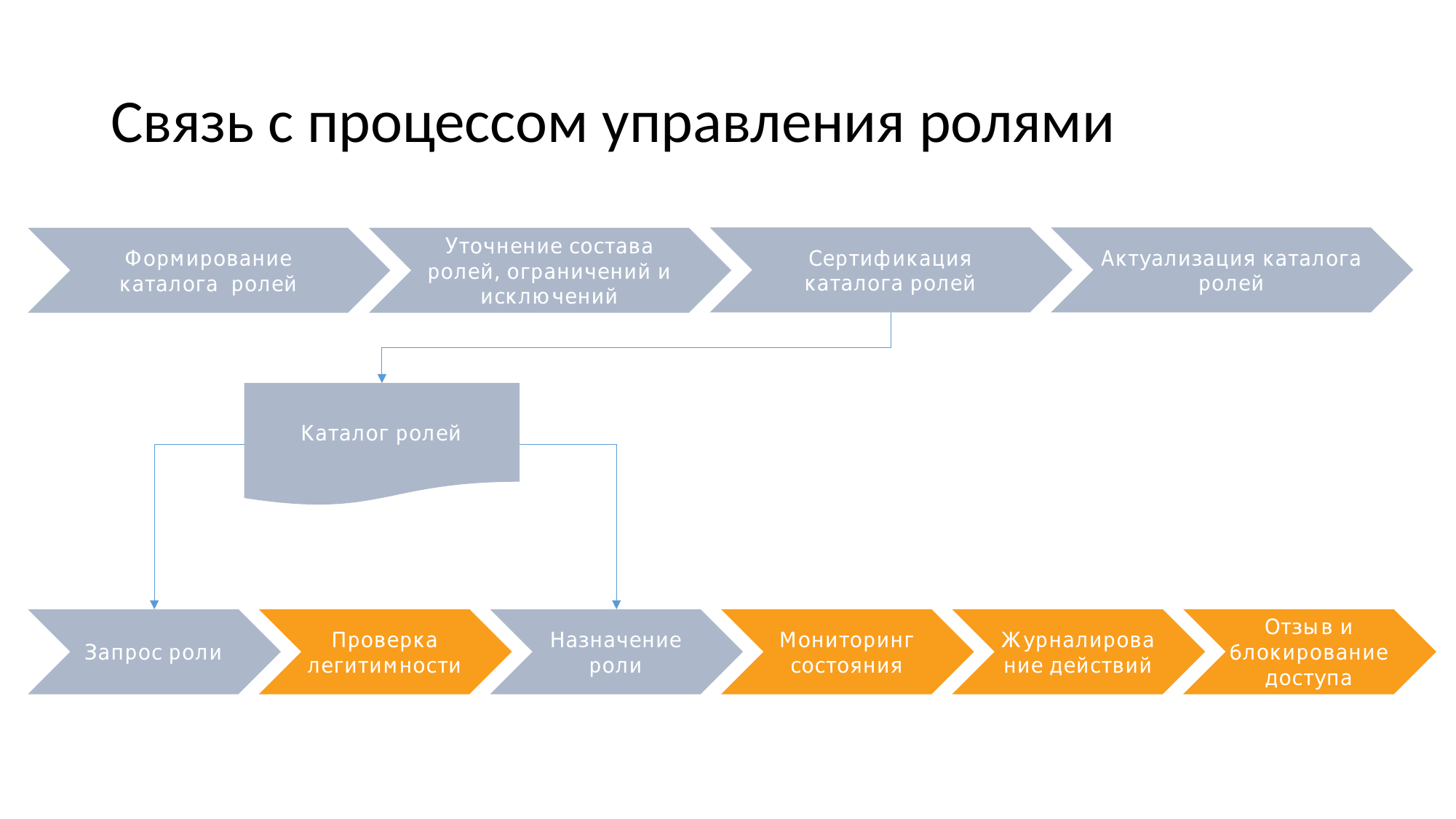

# Связь с процессом управления ролями
Сертификация каталога ролей
Актуализация каталога ролей
Формирование каталога  ролей
Уточнение состава ролей, ограничений и исключений
Каталог ролей
Запрос роли
Проверка легитимности
Назначение роли
Мониторинг состояния
Журналирование действий
Отзыв и блокирование доступа